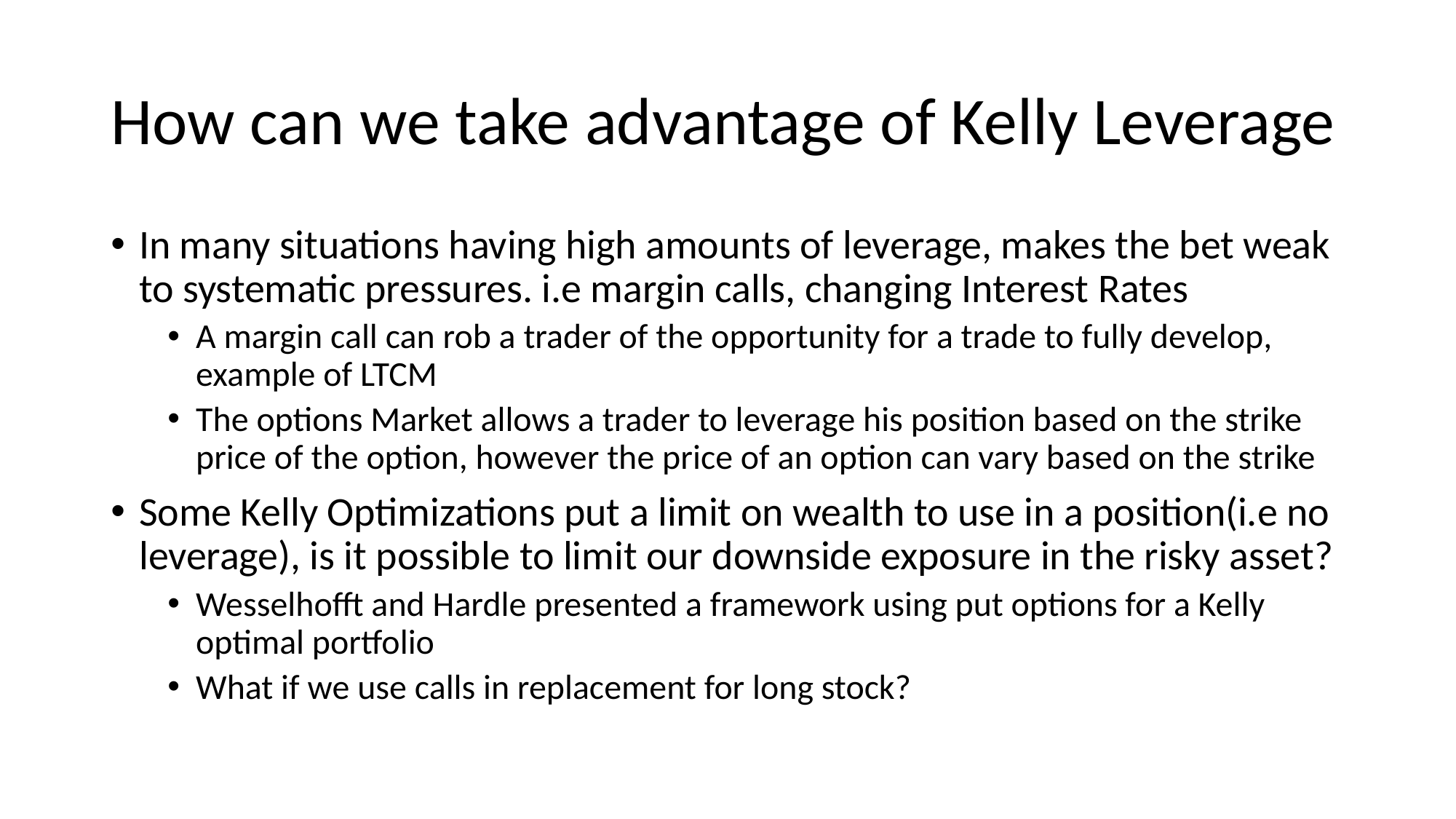

# How can we take advantage of Kelly Leverage
In many situations having high amounts of leverage, makes the bet weak to systematic pressures. i.e margin calls, changing Interest Rates
A margin call can rob a trader of the opportunity for a trade to fully develop, example of LTCM
The options Market allows a trader to leverage his position based on the strike price of the option, however the price of an option can vary based on the strike
Some Kelly Optimizations put a limit on wealth to use in a position(i.e no leverage), is it possible to limit our downside exposure in the risky asset?
Wesselhofft and Hardle presented a framework using put options for a Kelly optimal portfolio
What if we use calls in replacement for long stock?